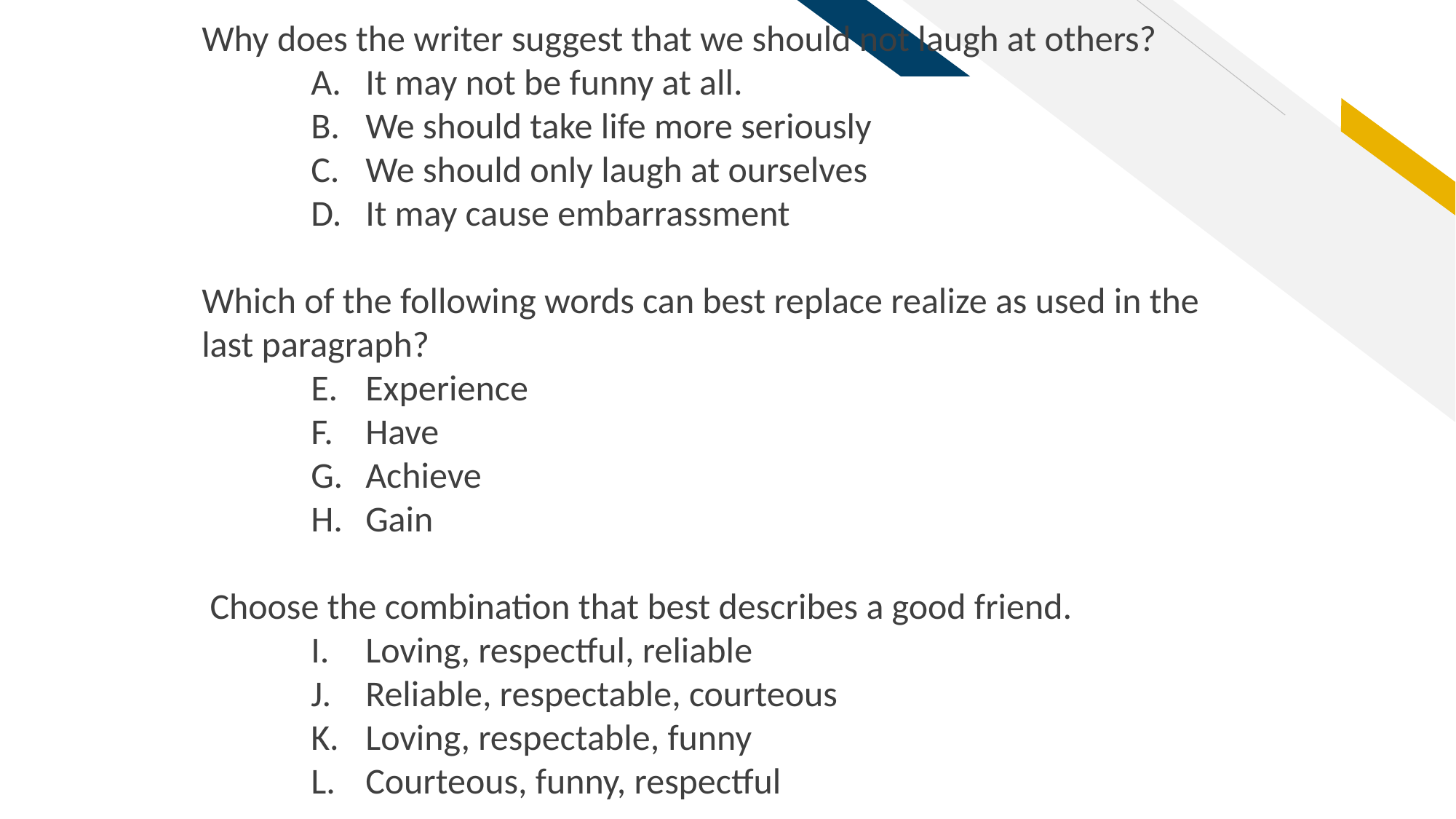

Why does the writer suggest that we should not laugh at others?
It may not be funny at all.
We should take life more seriously
We should only laugh at ourselves
It may cause embarrassment

Which of the following words can best replace realize as used in the last paragraph?
Experience
Have
Achieve
Gain

 Choose the combination that best describes a good friend.
Loving, respectful, reliable
Reliable, respectable, courteous
Loving, respectable, funny
Courteous, funny, respectful